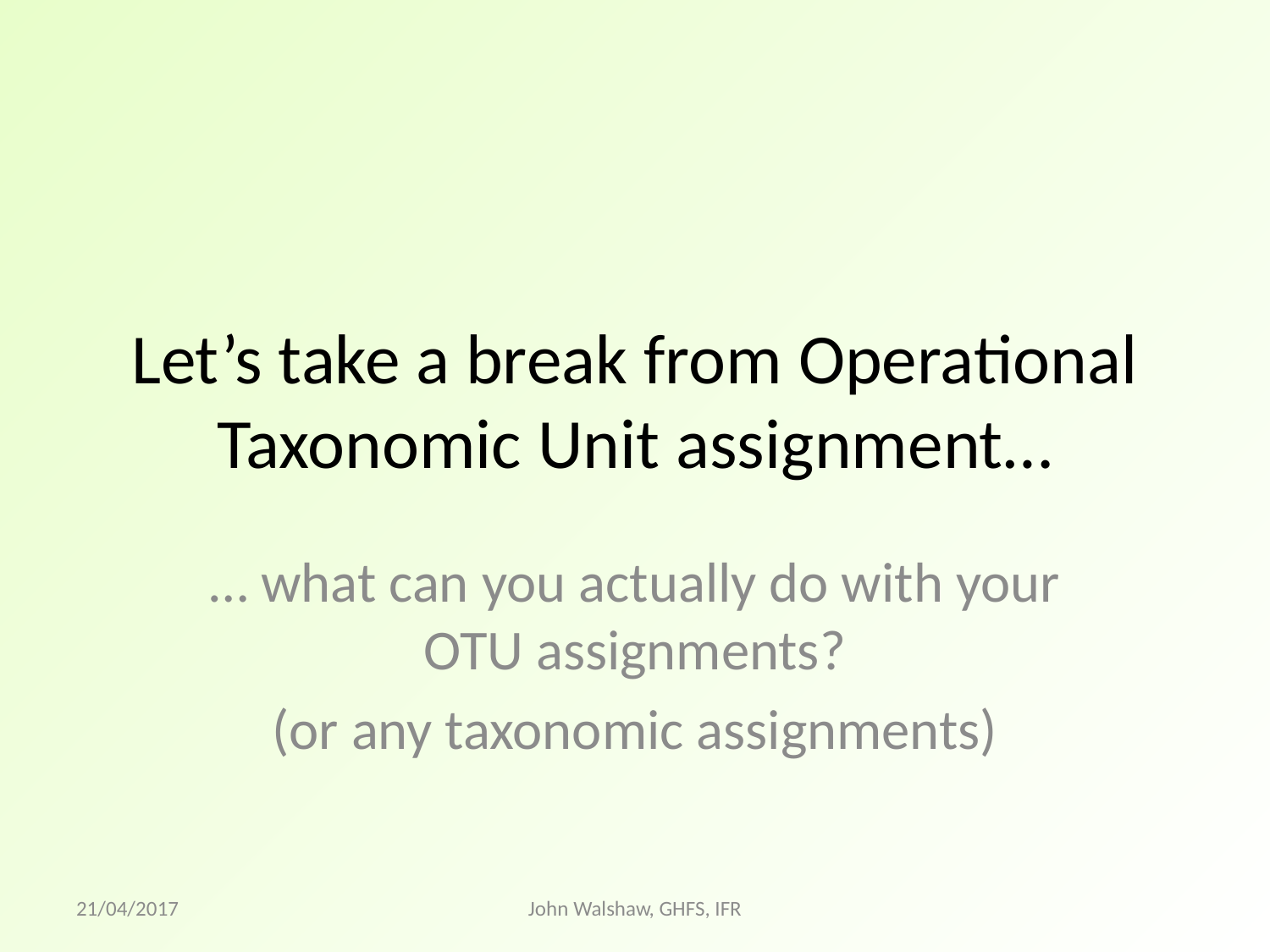

# Let’s take a break from Operational Taxonomic Unit assignment…
… what can you actually do with your OTU assignments?
(or any taxonomic assignments)
21/04/2017
John Walshaw, GHFS, IFR